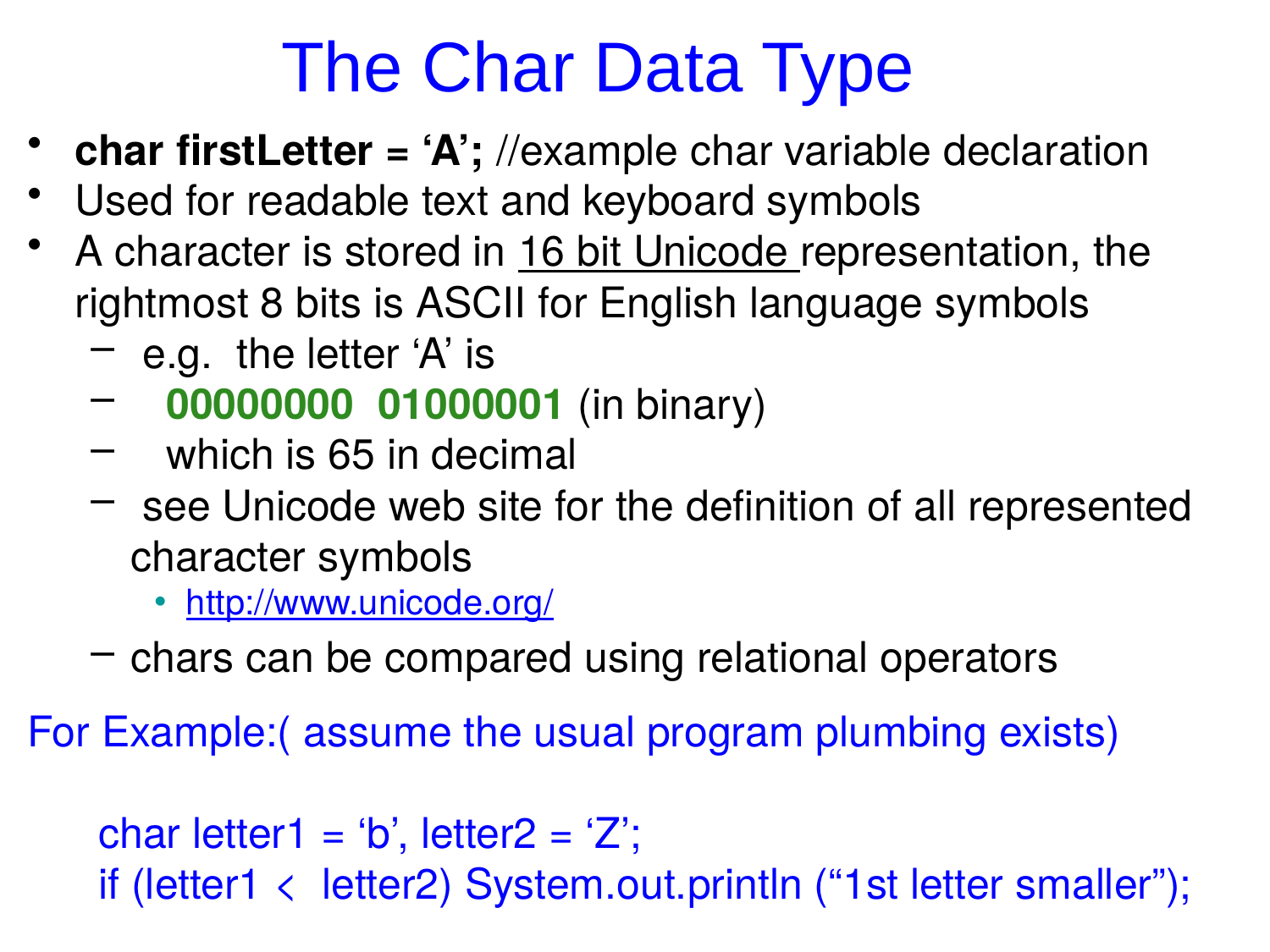

The Char Data Type
char firstLetter = ‘A’; //example char variable declaration
Used for readable text and keyboard symbols
A character is stored in 16 bit Unicode representation, the rightmost 8 bits is ASCII for English language symbols
 e.g.  the letter ‘A’ is
   00000000  01000001 (in binary)
   which is 65 in decimal
 see Unicode web site for the definition of all represented character symbols
http://www.unicode.org/
chars can be compared using relational operators
For Example:( assume the usual program plumbing exists)

      char letter1 = ‘b’, letter2 = ‘Z’;
      if (letter1 <  letter2) System.out.println (“1st letter smaller”);